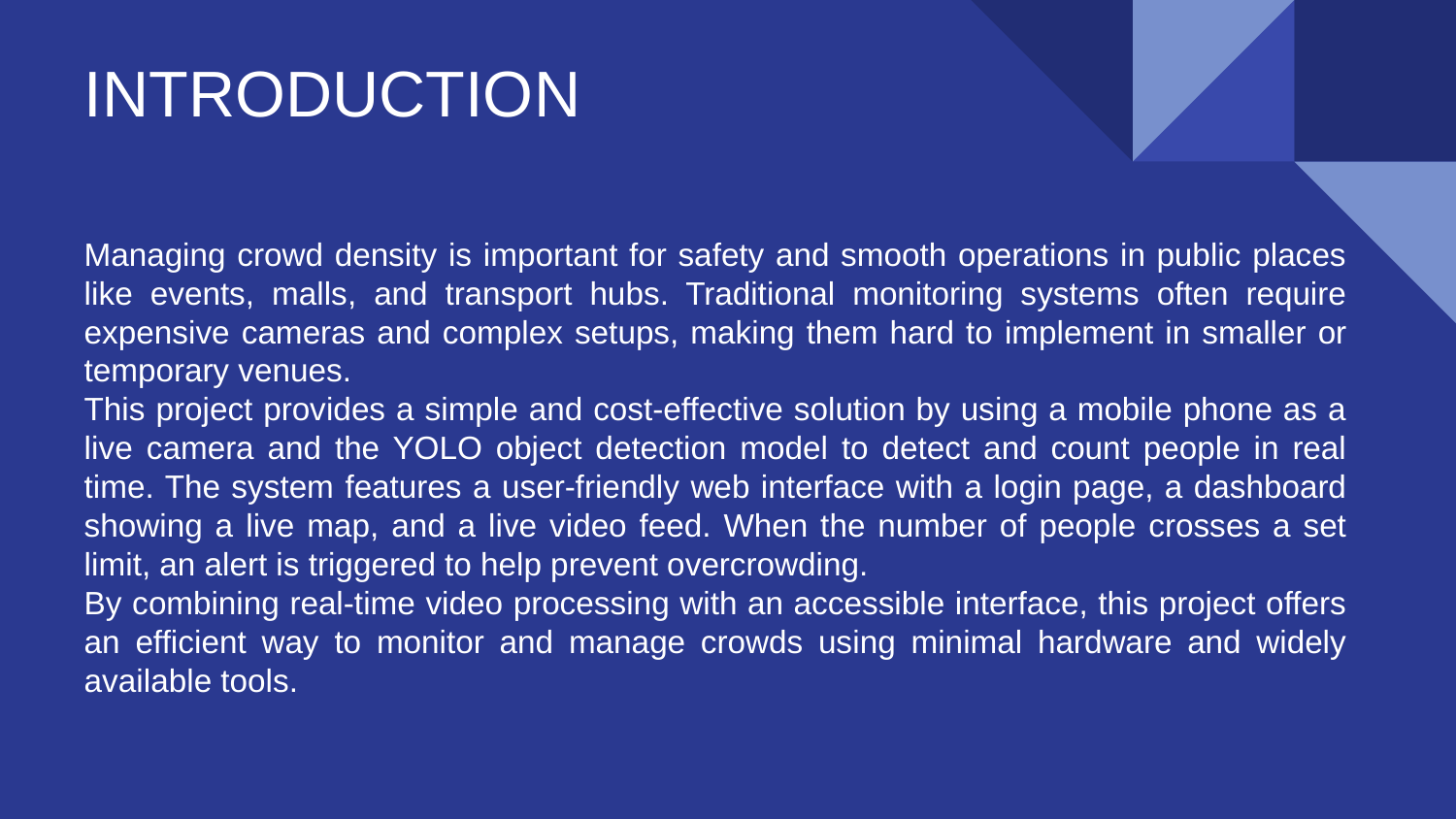

INTRODUCTION
Managing crowd density is important for safety and smooth operations in public places like events, malls, and transport hubs. Traditional monitoring systems often require expensive cameras and complex setups, making them hard to implement in smaller or temporary venues.
This project provides a simple and cost-effective solution by using a mobile phone as a live camera and the YOLO object detection model to detect and count people in real time. The system features a user-friendly web interface with a login page, a dashboard showing a live map, and a live video feed. When the number of people crosses a set limit, an alert is triggered to help prevent overcrowding.
By combining real-time video processing with an accessible interface, this project offers an efficient way to monitor and manage crowds using minimal hardware and widely available tools.